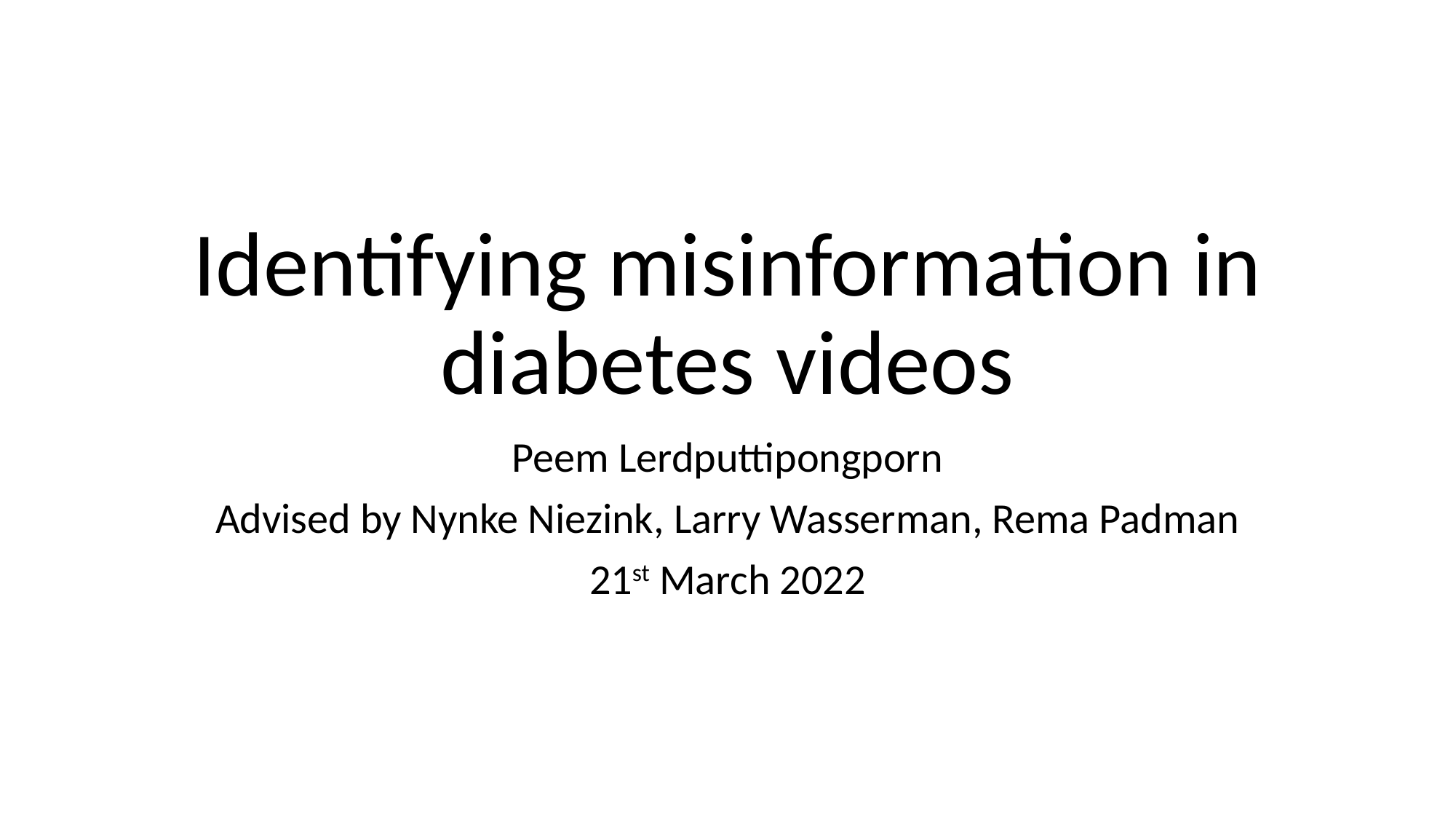

# Identifying misinformation in diabetes videos
Peem Lerdputtipongporn
Advised by Nynke Niezink, Larry Wasserman, Rema Padman
21st March 2022